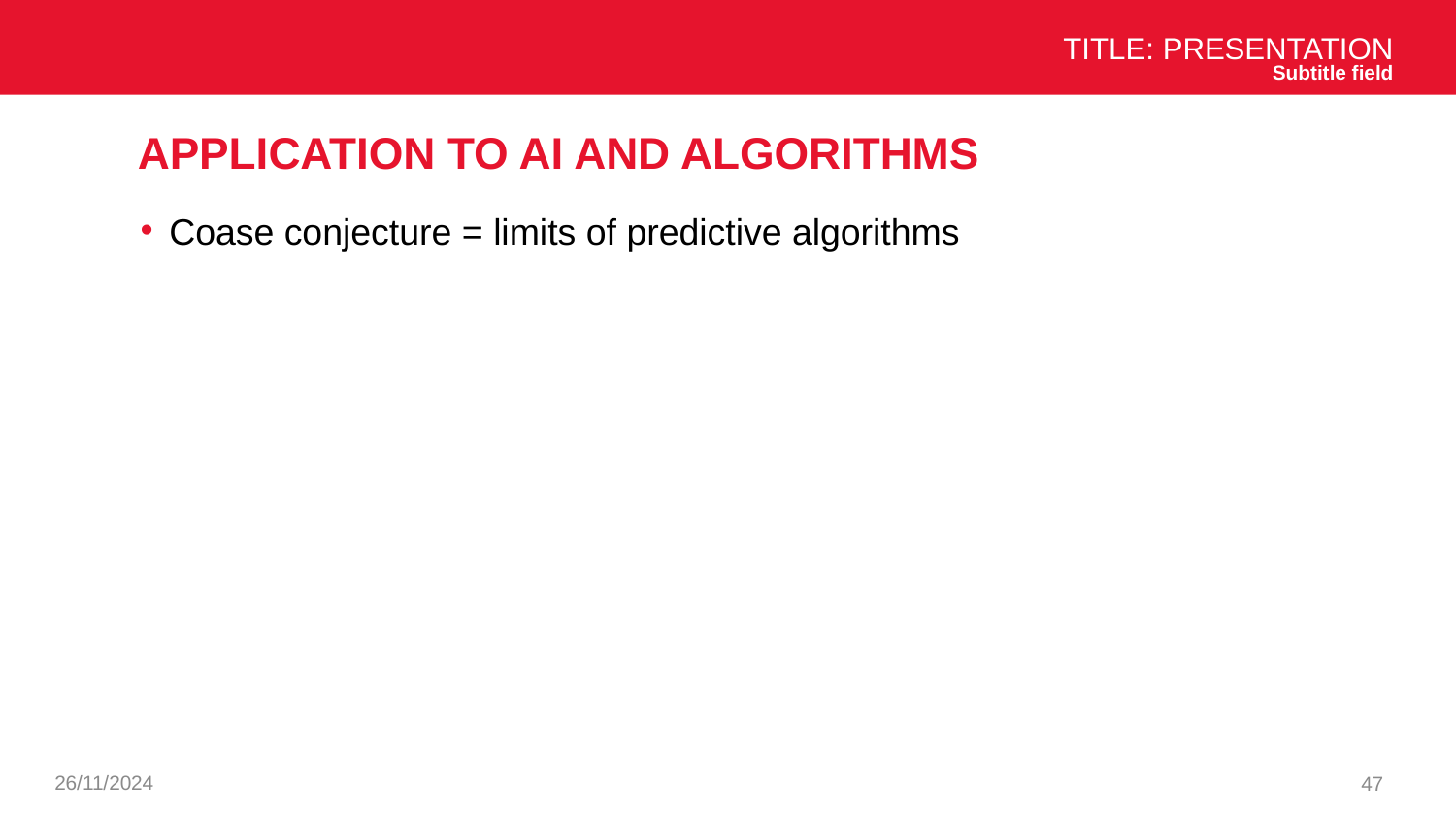

Title: Presentation
Subtitle field
# Application to AI and algorithms
Coase conjecture = limits of predictive algorithms

26/11/2024
47